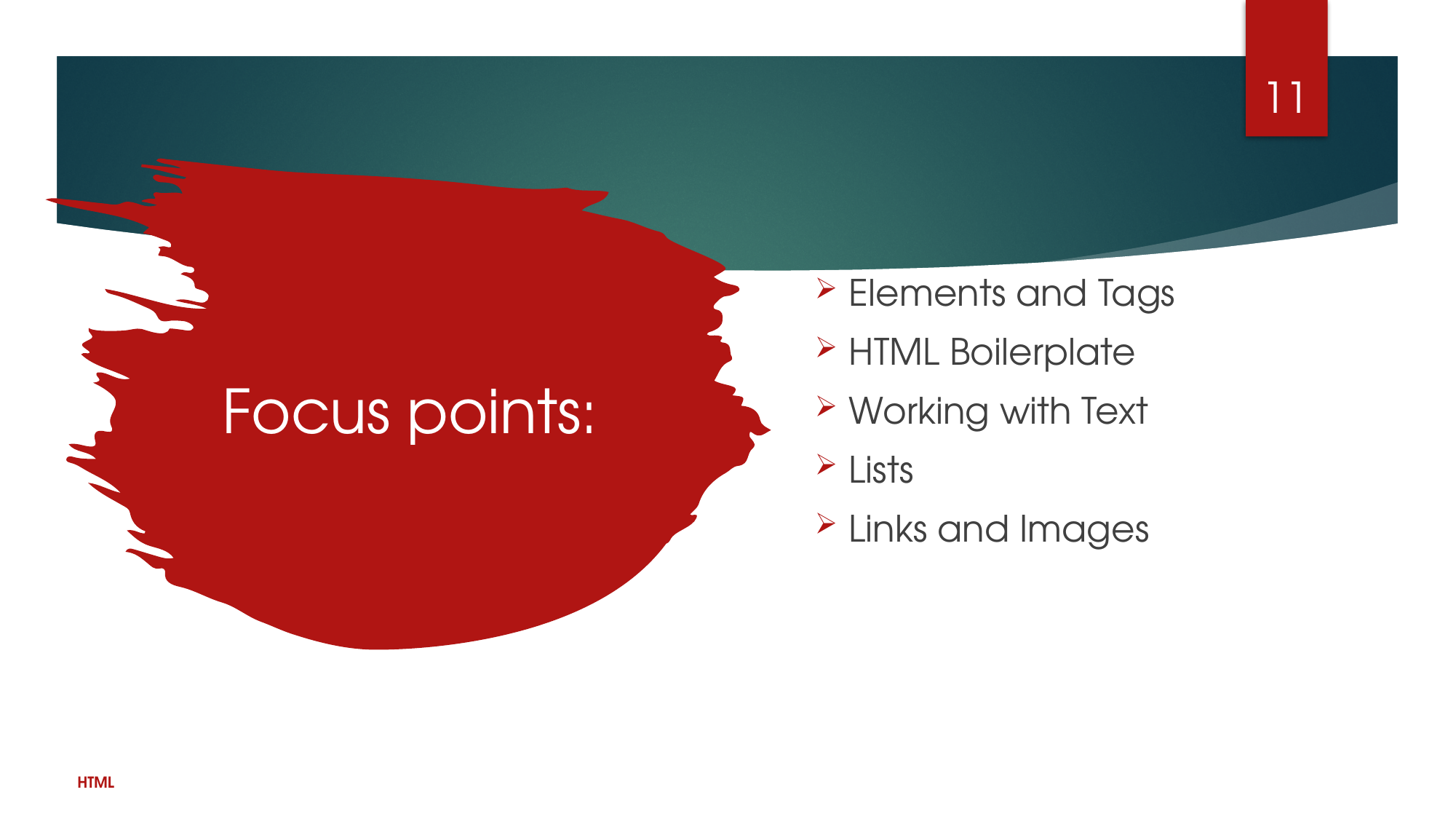

11
Elements and Tags
HTML Boilerplate
Working with Text
Lists
Links and Images
# Focus points:
HTML